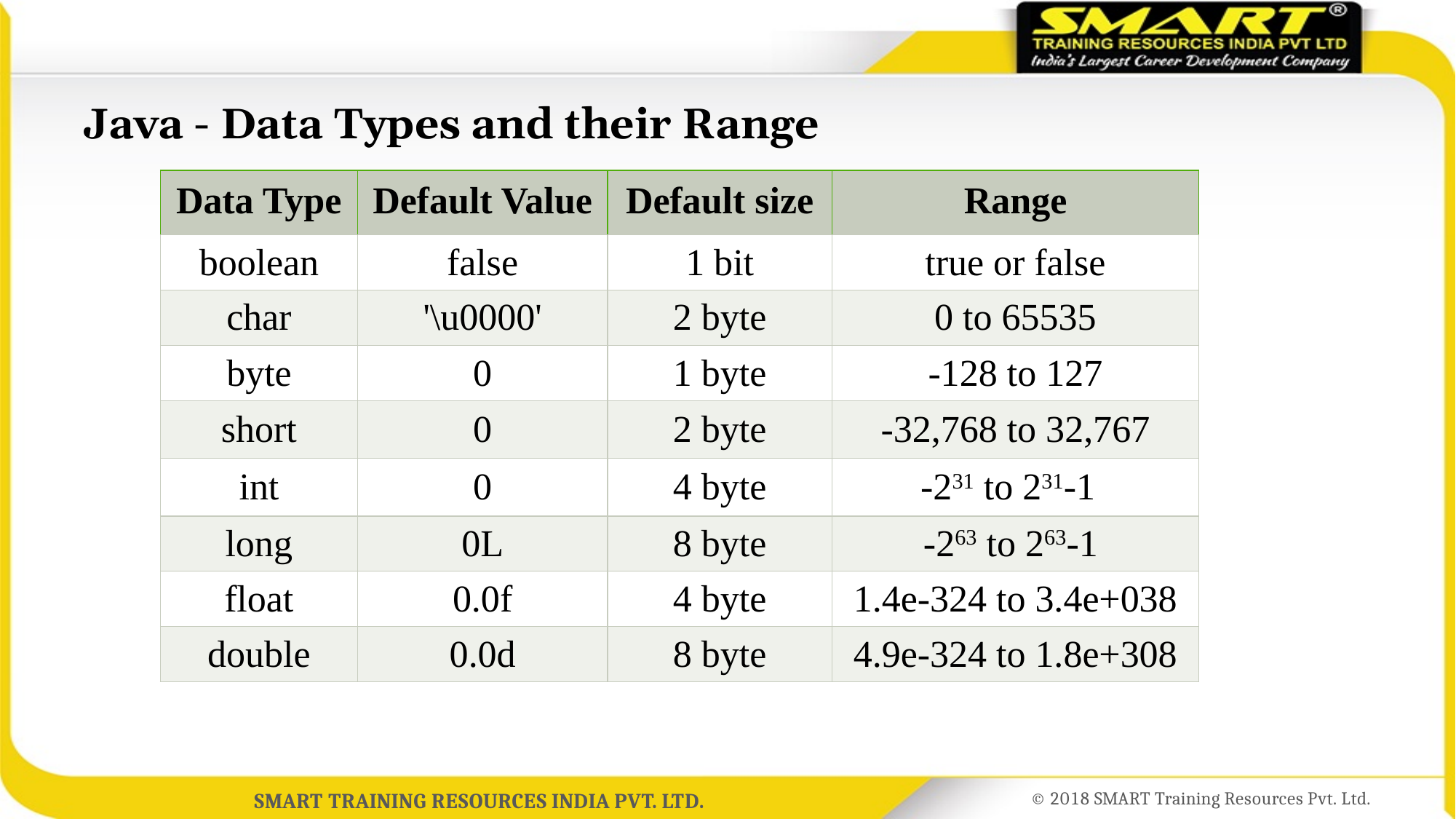

# Java - Data Types and their Range
| Data Type | Default Value | Default size | Range |
| --- | --- | --- | --- |
| boolean | false | 1 bit | true or false |
| char | '\u0000' | 2 byte | 0 to 65535 |
| byte | 0 | 1 byte | -128 to 127 |
| short | 0 | 2 byte | -32,768 to 32,767 |
| int | 0 | 4 byte | -231 to 231-1 |
| long | 0L | 8 byte | -263 to 263-1 |
| float | 0.0f | 4 byte | 1.4e-324 to 3.4e+038 |
| double | 0.0d | 8 byte | 4.9e-324 to 1.8e+308 |